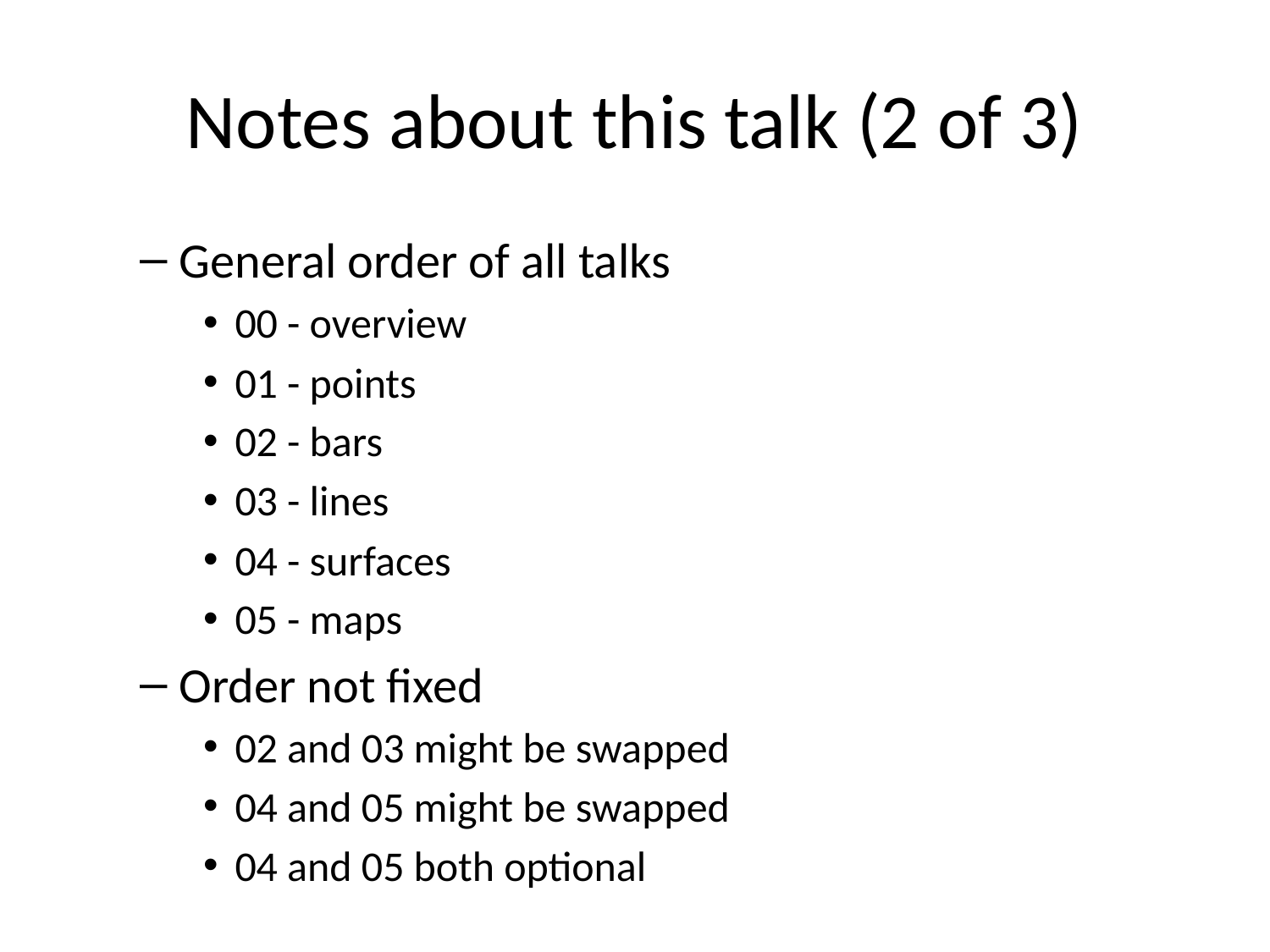

# Notes about this talk (2 of 3)
General order of all talks
00 - overview
01 - points
02 - bars
03 - lines
04 - surfaces
05 - maps
Order not fixed
02 and 03 might be swapped
04 and 05 might be swapped
04 and 05 both optional